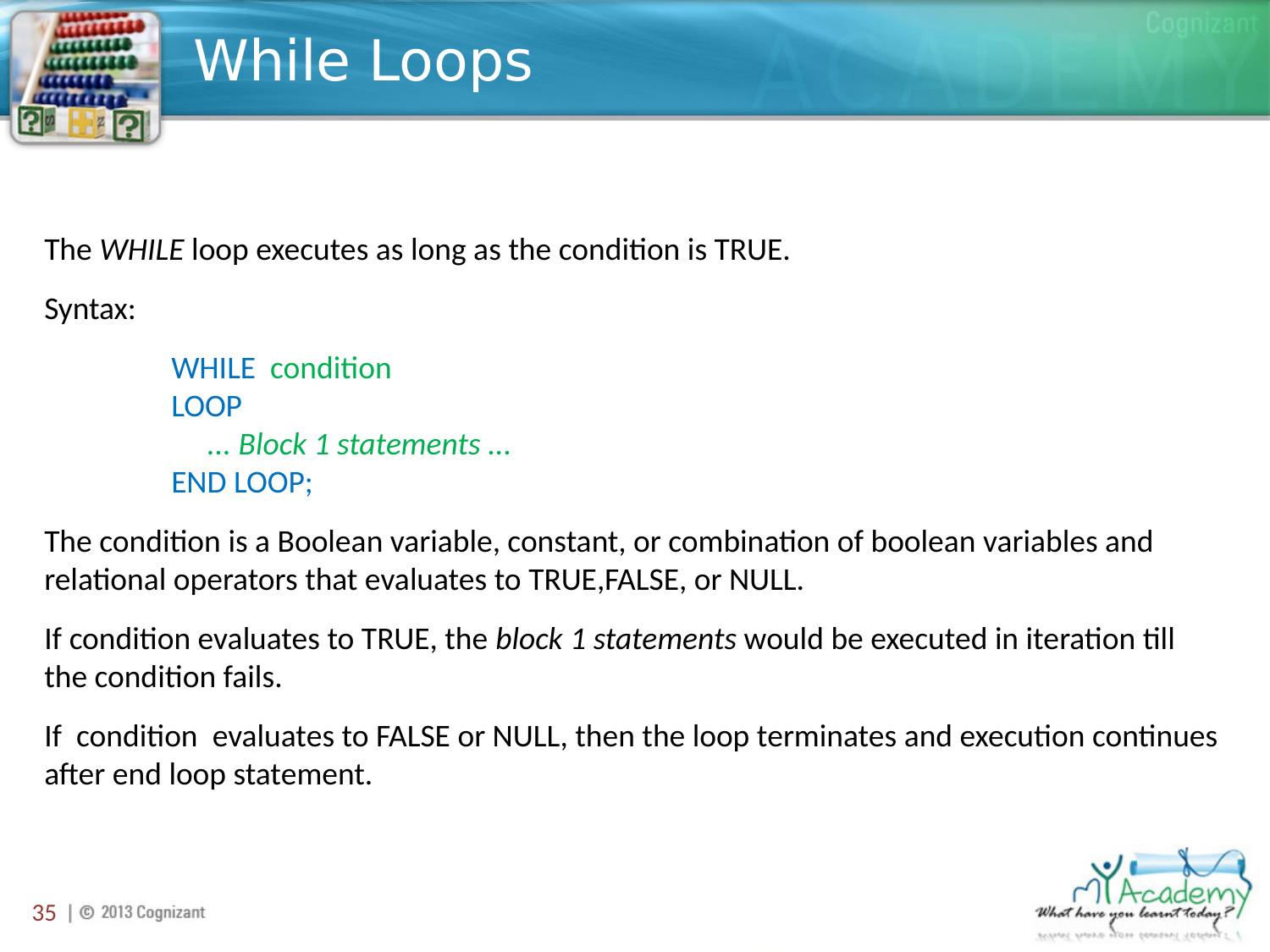

# While Loops
The WHILE loop executes as long as the condition is TRUE.
Syntax:
WHILE  condition
LOOP
     ... Block 1 statements ...
END LOOP;
The condition is a Boolean variable, constant, or combination of boolean variables and relational operators that evaluates to TRUE,FALSE, or NULL.
If condition evaluates to TRUE, the block 1 statements would be executed in iteration till the condition fails.
If  condition  evaluates to FALSE or NULL, then the loop terminates and execution continues after end loop statement.
35